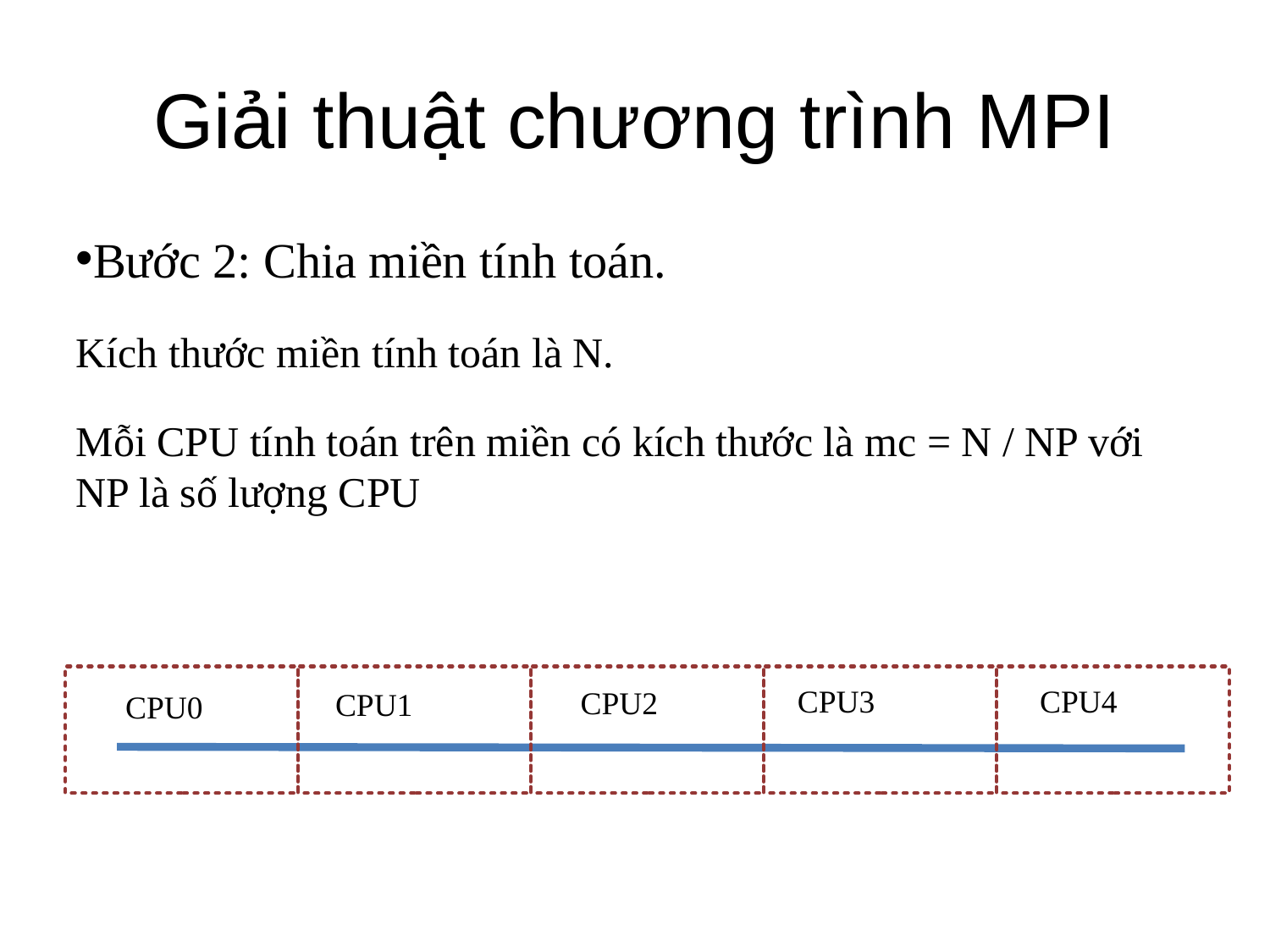

Giải thuật chương trình MPI
Bước 2: Chia miền tính toán.

Kích thước miền tính toán là N.

Mỗi CPU tính toán trên miền có kích thước là mc = N / NP với NP là số lượng CPU

CPU3
CPU4
CPU2
CPU1
CPU0